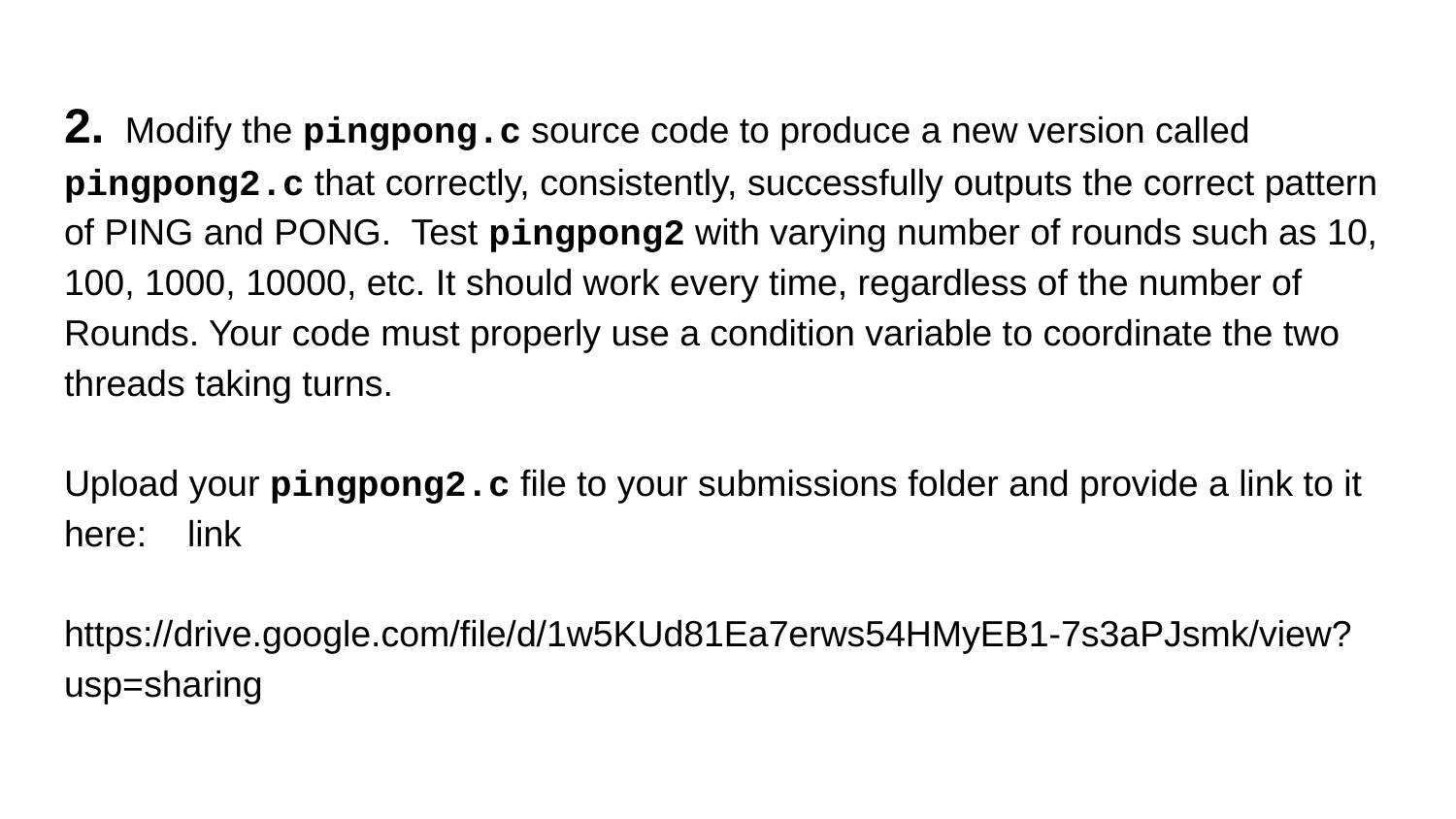

# 2.  Modify the pingpong.c source code to produce a new version called pingpong2.c that correctly, consistently, successfully outputs the correct pattern of PING and PONG.  Test pingpong2 with varying number of rounds such as 10, 100, 1000, 10000, etc. It should work every time, regardless of the number of Rounds. Your code must properly use a condition variable to coordinate the two threads taking turns.

Upload your pingpong2.c file to your submissions folder and provide a link to it here:    link

https://drive.google.com/file/d/1w5KUd81Ea7erws54HMyEB1-7s3aPJsmk/view?usp=sharing